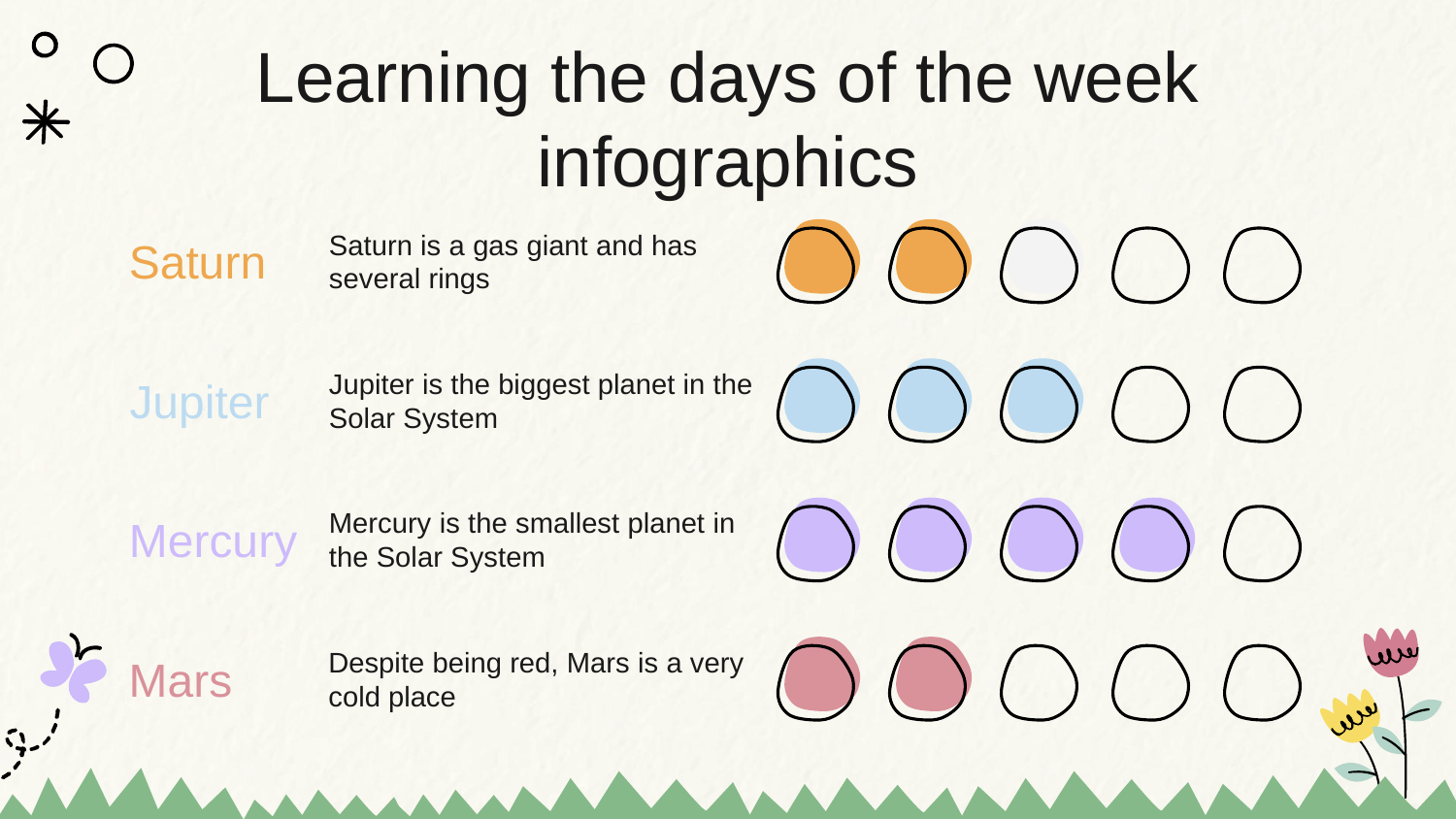

# Learning the days of the week infographics

Saturn
Saturn is a gas giant and has several rings

Jupiter
Jupiter is the biggest planet in the Solar System

Mercury
Mercury is the smallest planet in the Solar System

Mars
Despite being red, Mars is a very cold place